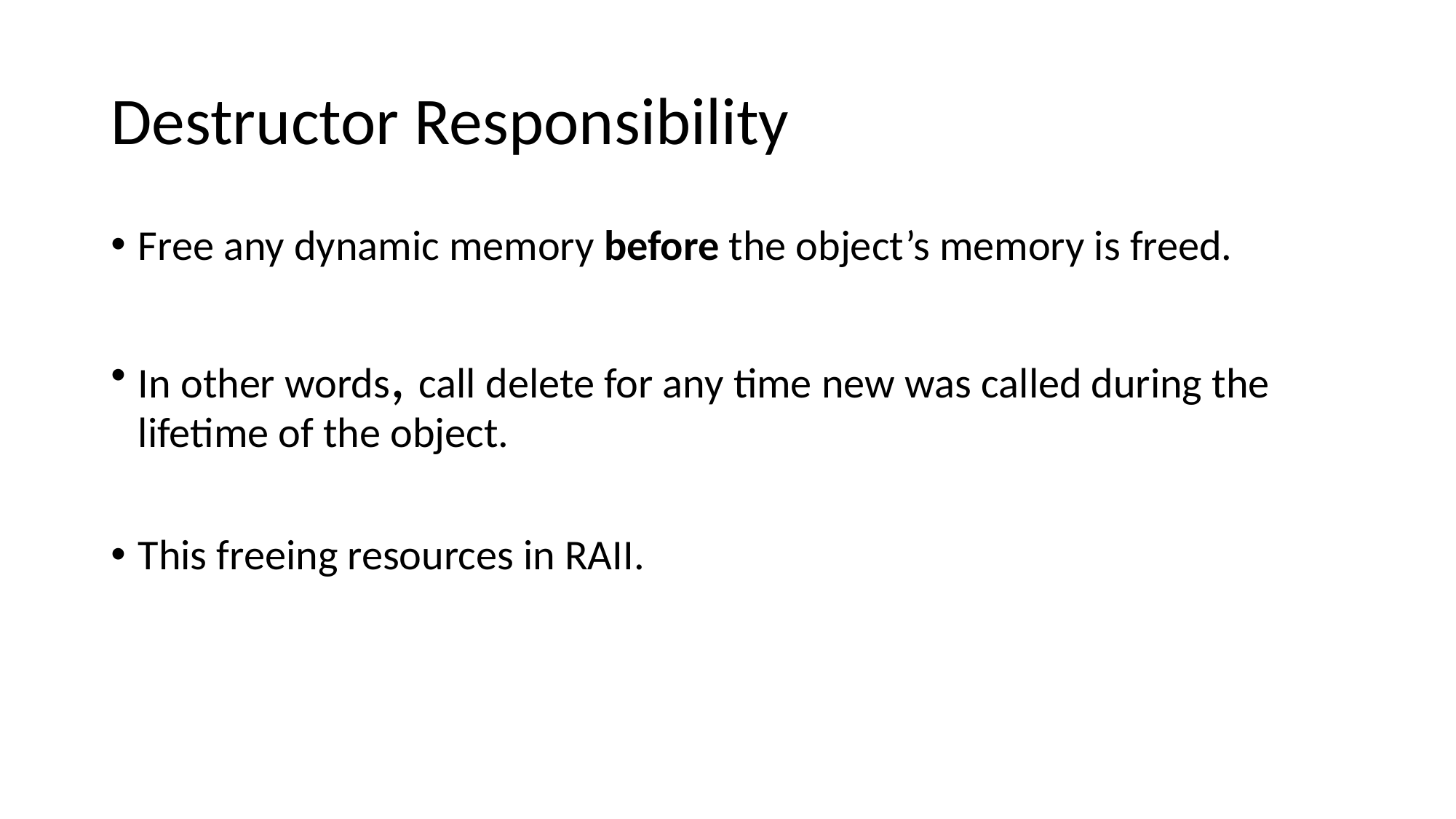

# Destructor Responsibility
Free any dynamic memory before the object’s memory is freed.

In other words, call delete for any time new was called during the lifetime of the object.

This freeing resources in RAII.